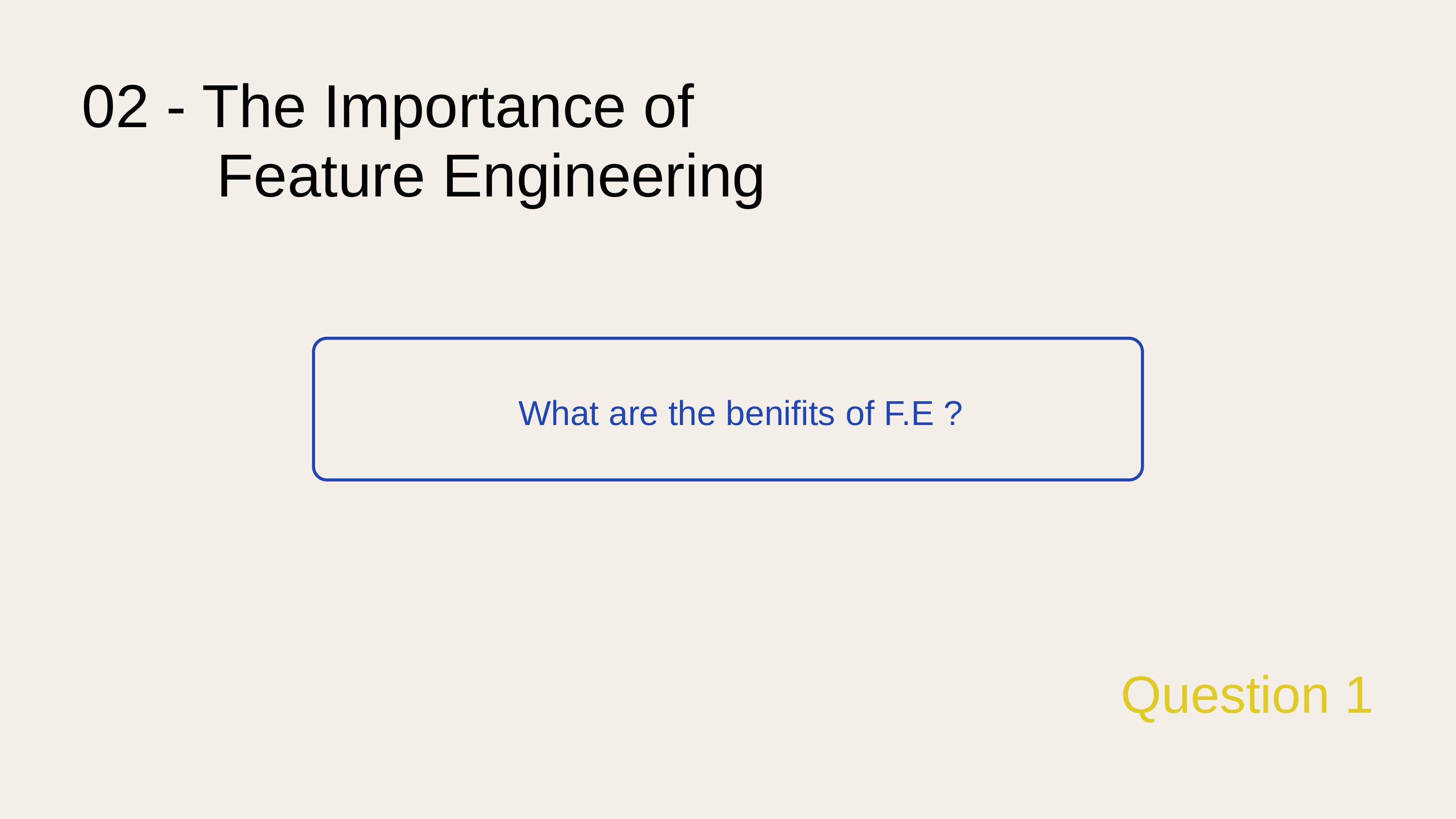

02 - The Importance of
        Feature Engineering

What are the benifits of F.E ?
Question 1